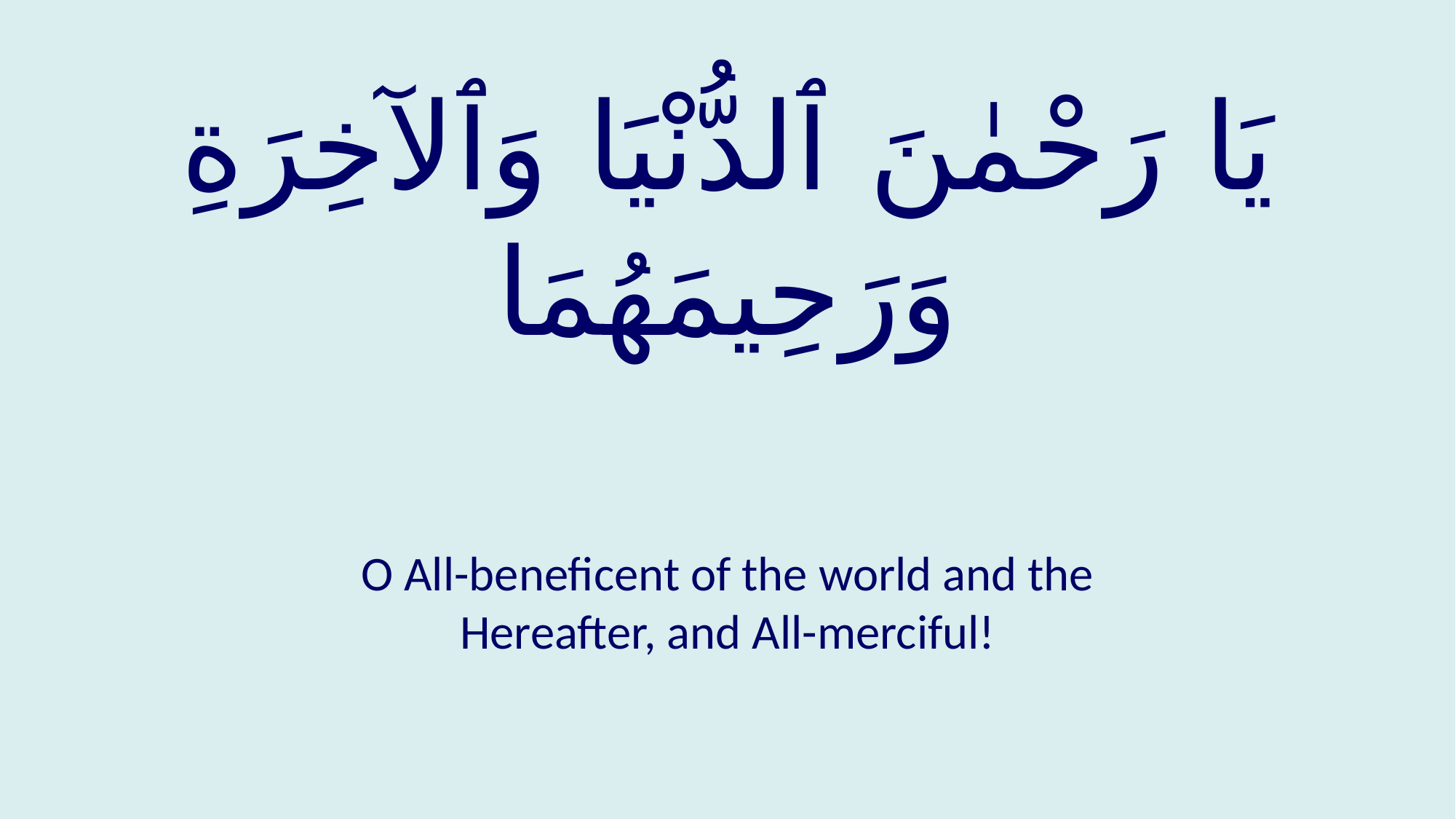

# يَا رَحْمٰنَ ٱلدُّنْيَا وَٱلآخِرَةِ وَرَحِيمَهُمَا
O All-beneficent of the world and the Hereafter, and All-merciful!